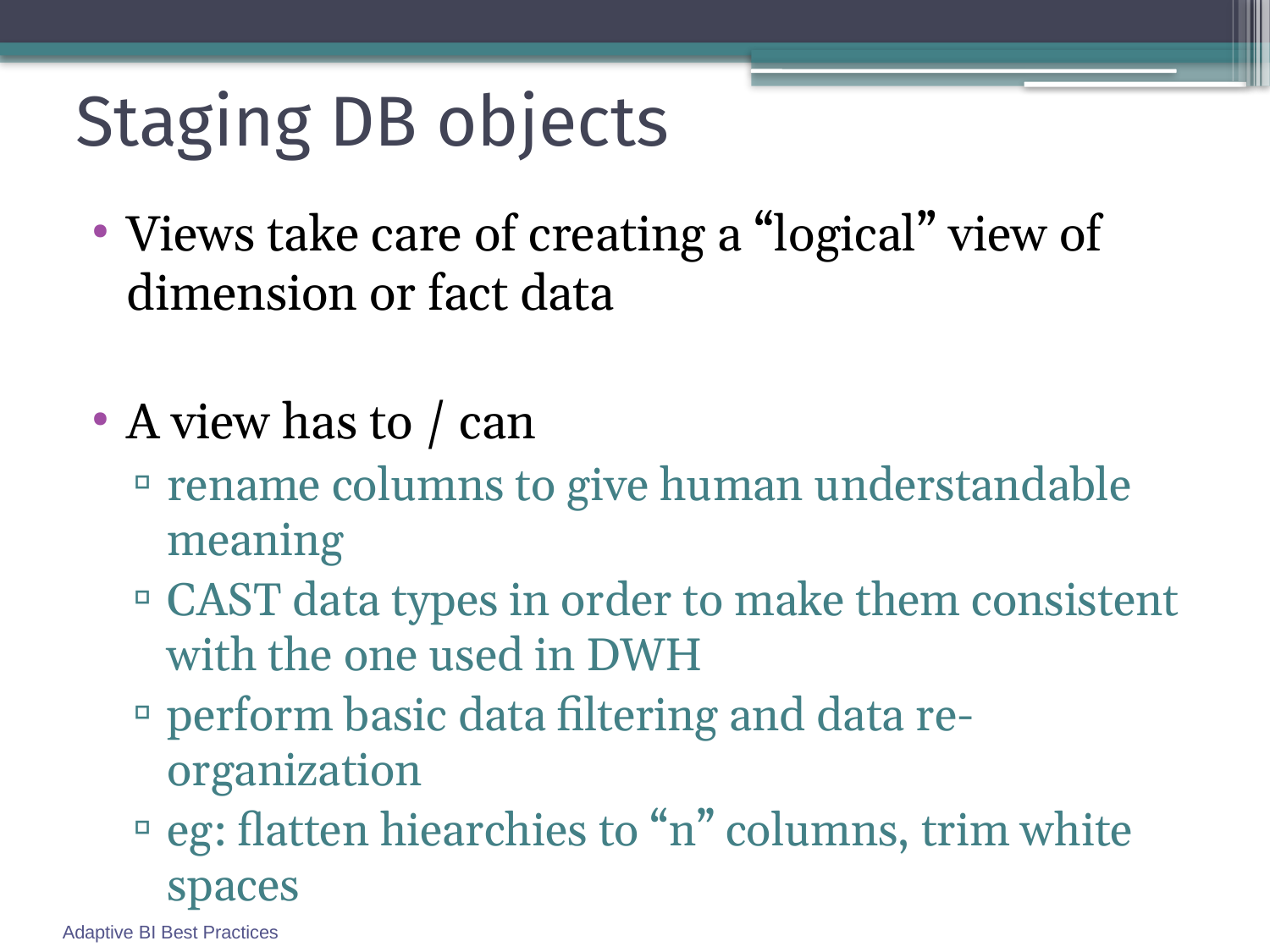

# Staging DB objects
Views take care of creating a “logical” view of dimension or fact data

A view has to / can
rename columns to give human understandable meaning
CAST data types in order to make them consistent with the one used in DWH
perform basic data filtering and data re-organization
eg: flatten hiearchies to “n” columns, trim white spaces